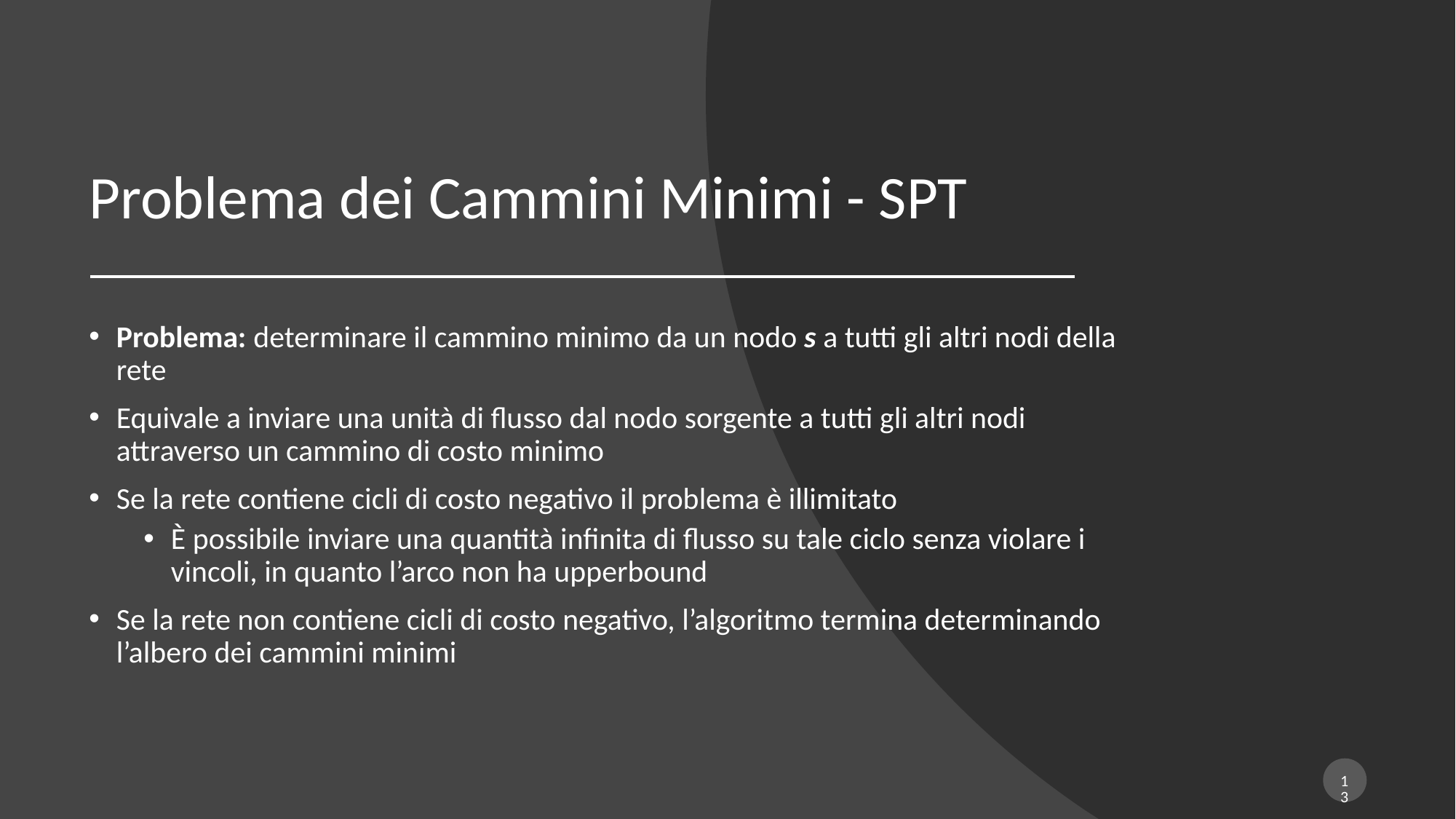

# Problema dei Cammini Minimi - SPT
Problema: determinare il cammino minimo da un nodo s a tutti gli altri nodi della rete
Equivale a inviare una unità di flusso dal nodo sorgente a tutti gli altri nodi attraverso un cammino di costo minimo
Se la rete contiene cicli di costo negativo il problema è illimitato
È possibile inviare una quantità infinita di flusso su tale ciclo senza violare i vincoli, in quanto l’arco non ha upperbound
Se la rete non contiene cicli di costo negativo, l’algoritmo termina determinando l’albero dei cammini minimi
13